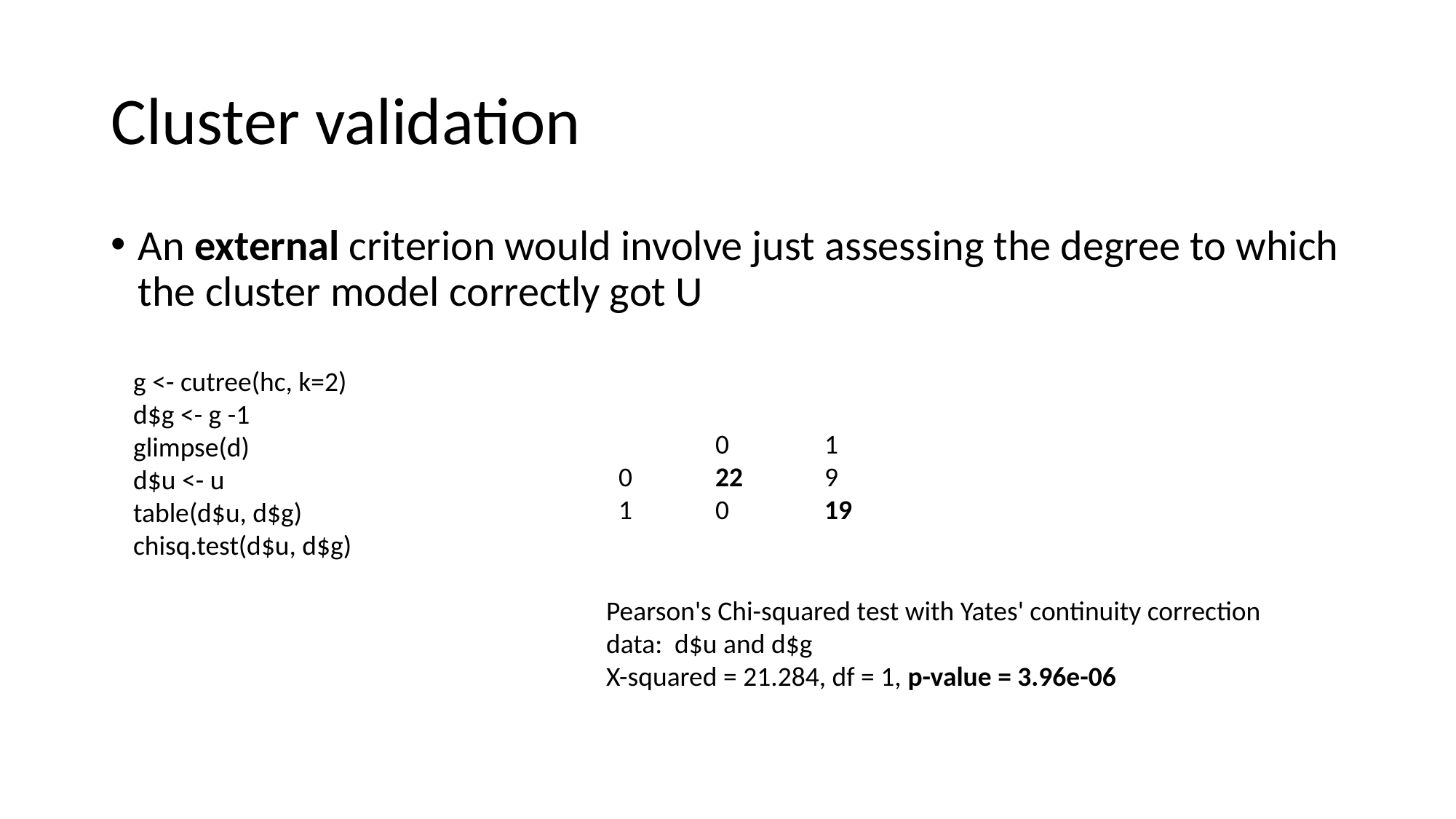

# Cluster validation
An external criterion would involve just assessing the degree to which the cluster model correctly got U
g <- cutree(hc, k=2)
d$g <- g -1
glimpse(d)
d$u <- u
table(d$u, d$g)
chisq.test(d$u, d$g)
 	0  	1
  0 	22  	9
  1  	0 	19
Pearson's Chi-squared test with Yates' continuity correction
data:  d$u and d$g
X-squared = 21.284, df = 1, p-value = 3.96e-06